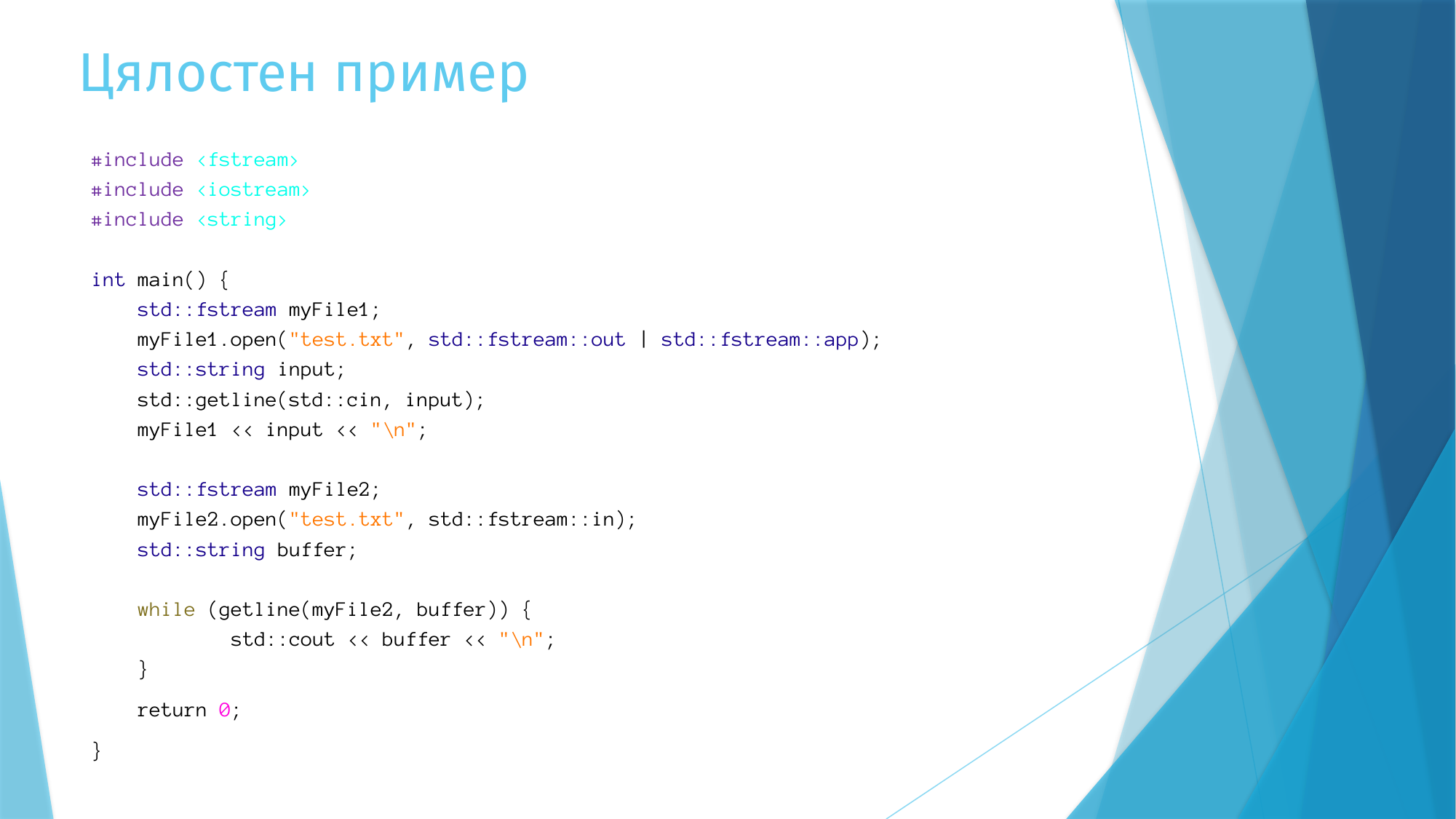

# Цялостен пример
#include <fstream>
#include <iostream>
#include <string>

int main() {
    std::fstream myFile1;
    myFile1.open("test.txt", std::fstream::out | std::fstream::app);
    std::string input;
    std::getline(std::cin, input);
    myFile1 << input << "\n";

    std::fstream myFile2;
    myFile2.open("test.txt", std::fstream::in);
    std::string buffer;

    while (getline(myFile2, buffer)) {
            std::cout << buffer << "\n";
    }
    return 0;
}